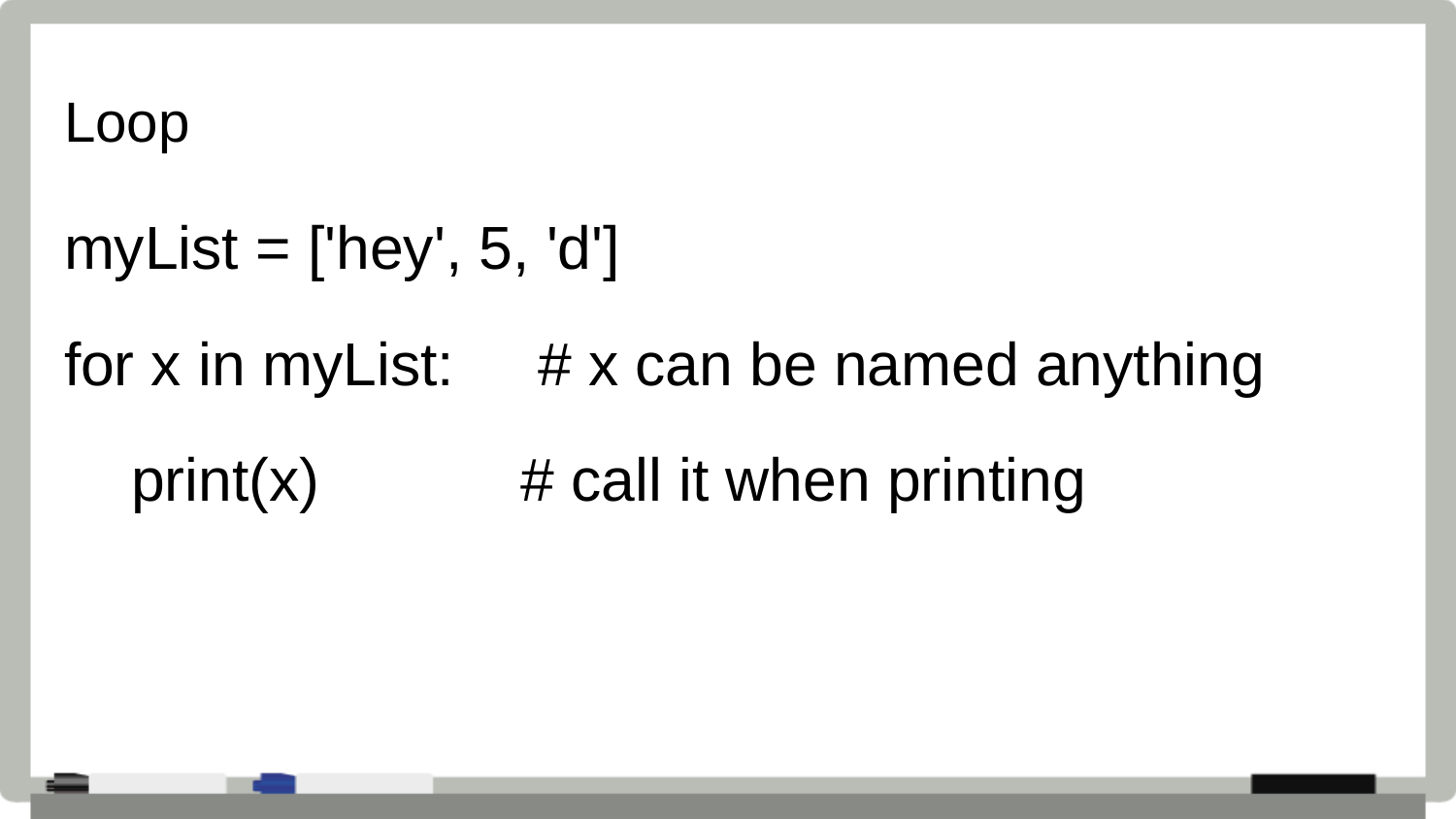

# Loop
myList = ['hey', 5, 'd']
for x in myList:     # x can be named anything
    print(x)            # call it when printing